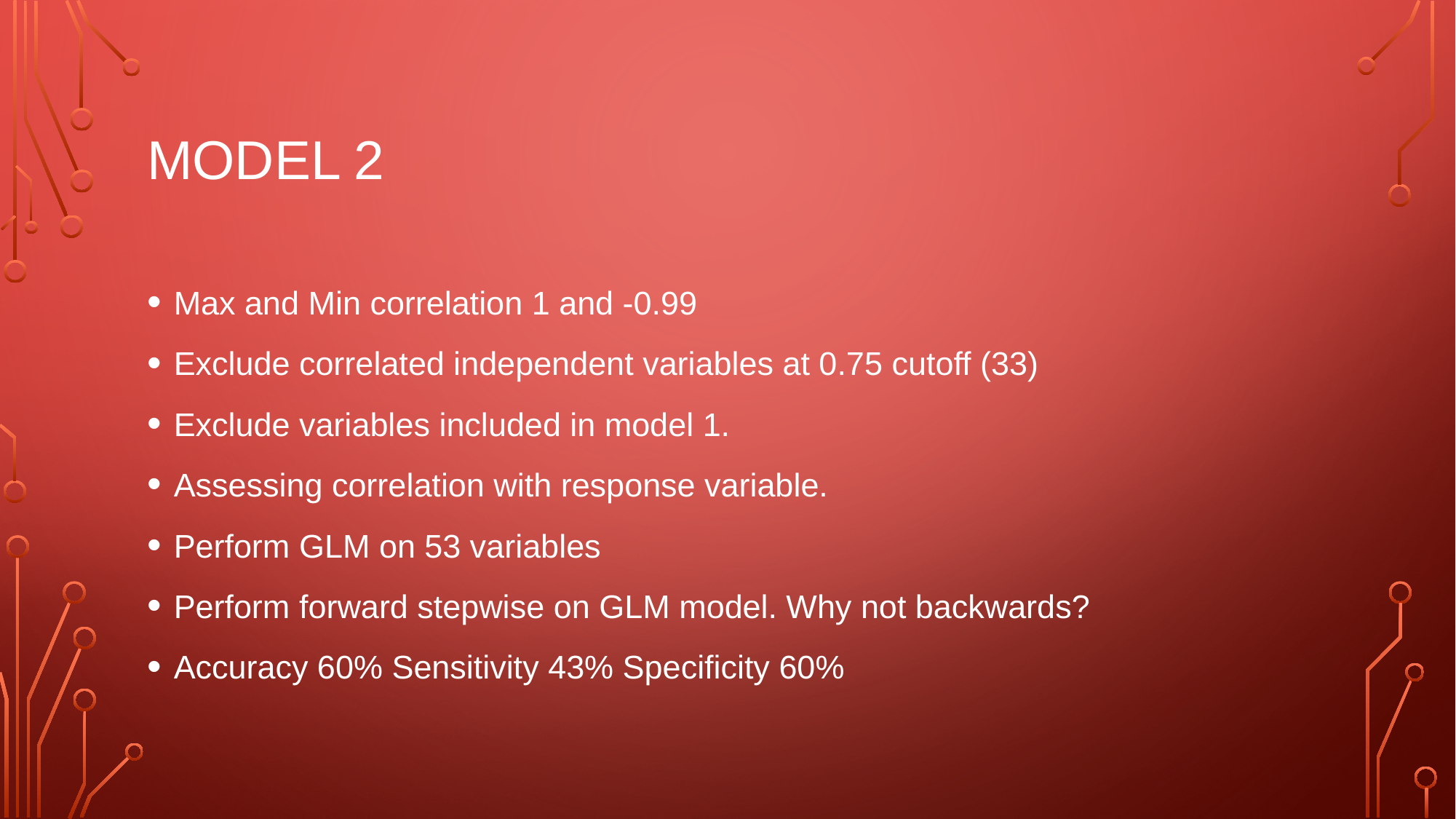

# Model 2
Max and Min correlation 1 and -0.99
Exclude correlated independent variables at 0.75 cutoff (33)
Exclude variables included in model 1.
Assessing correlation with response variable.
Perform GLM on 53 variables
Perform forward stepwise on GLM model. Why not backwards?
Accuracy 60% Sensitivity 43% Specificity 60%